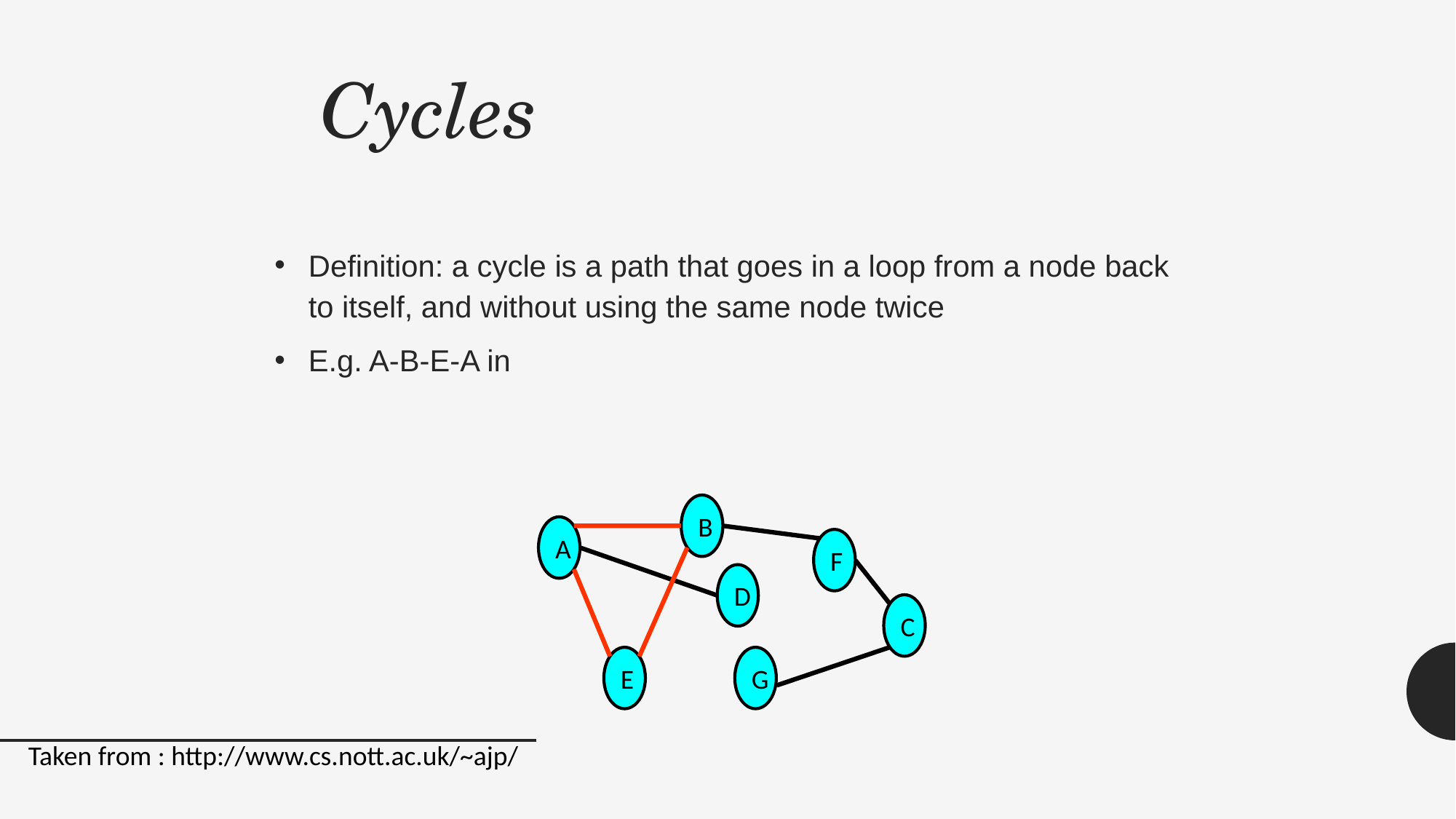

# Cycles
Definition: a cycle is a path that goes in a loop from a node back to itself, and without using the same node twice
E.g. A-B-E-A in
B
A
F
D
C
E
G
Taken from : http://www.cs.nott.ac.uk/~ajp/